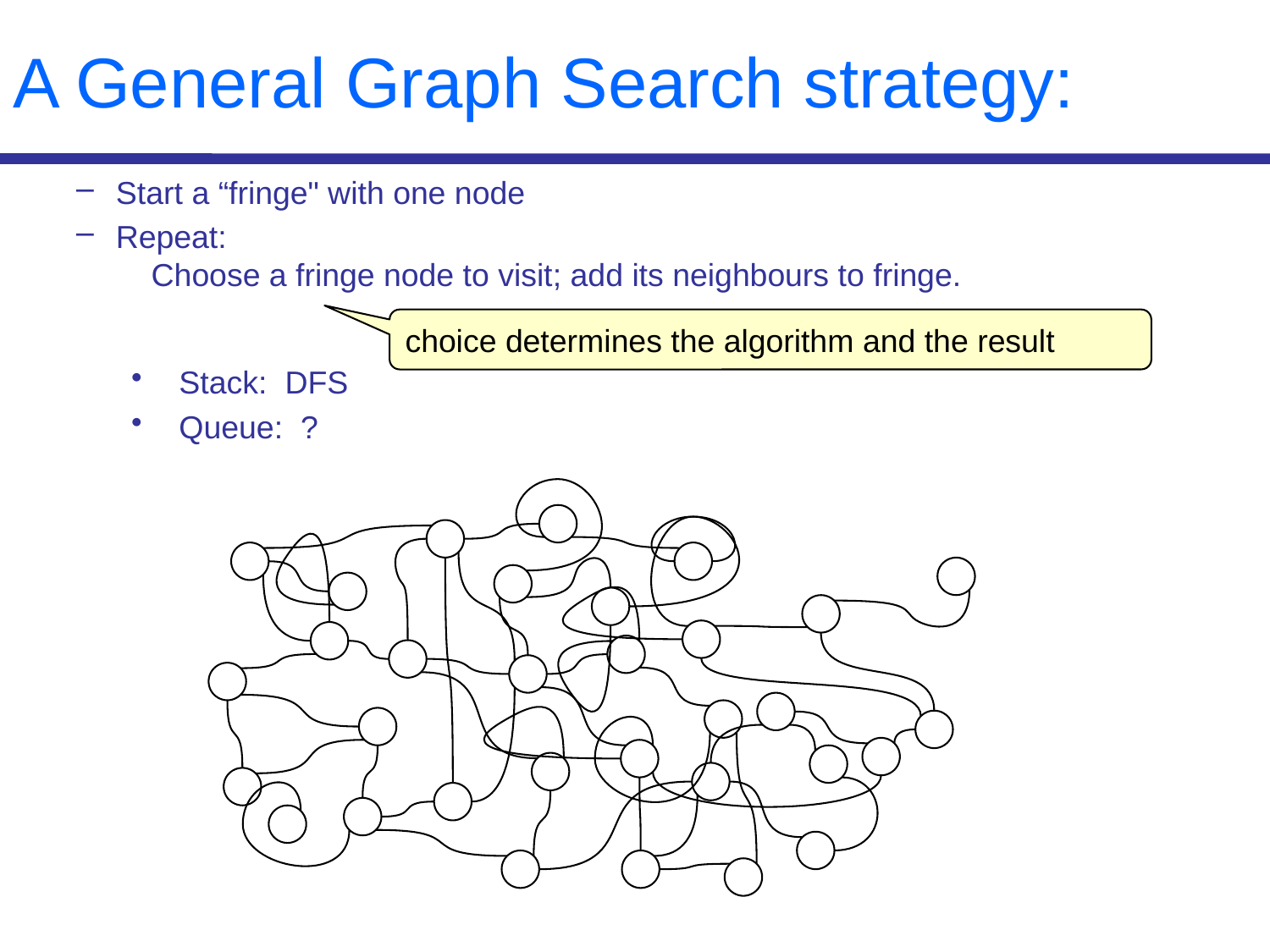

# A General Graph Search strategy:
Start a “fringe" with one node
Repeat:
    Choose a fringe node to visit; add its neighbours to fringe.

Stack:  DFS
Queue:  ?
choice determines the algorithm and the result